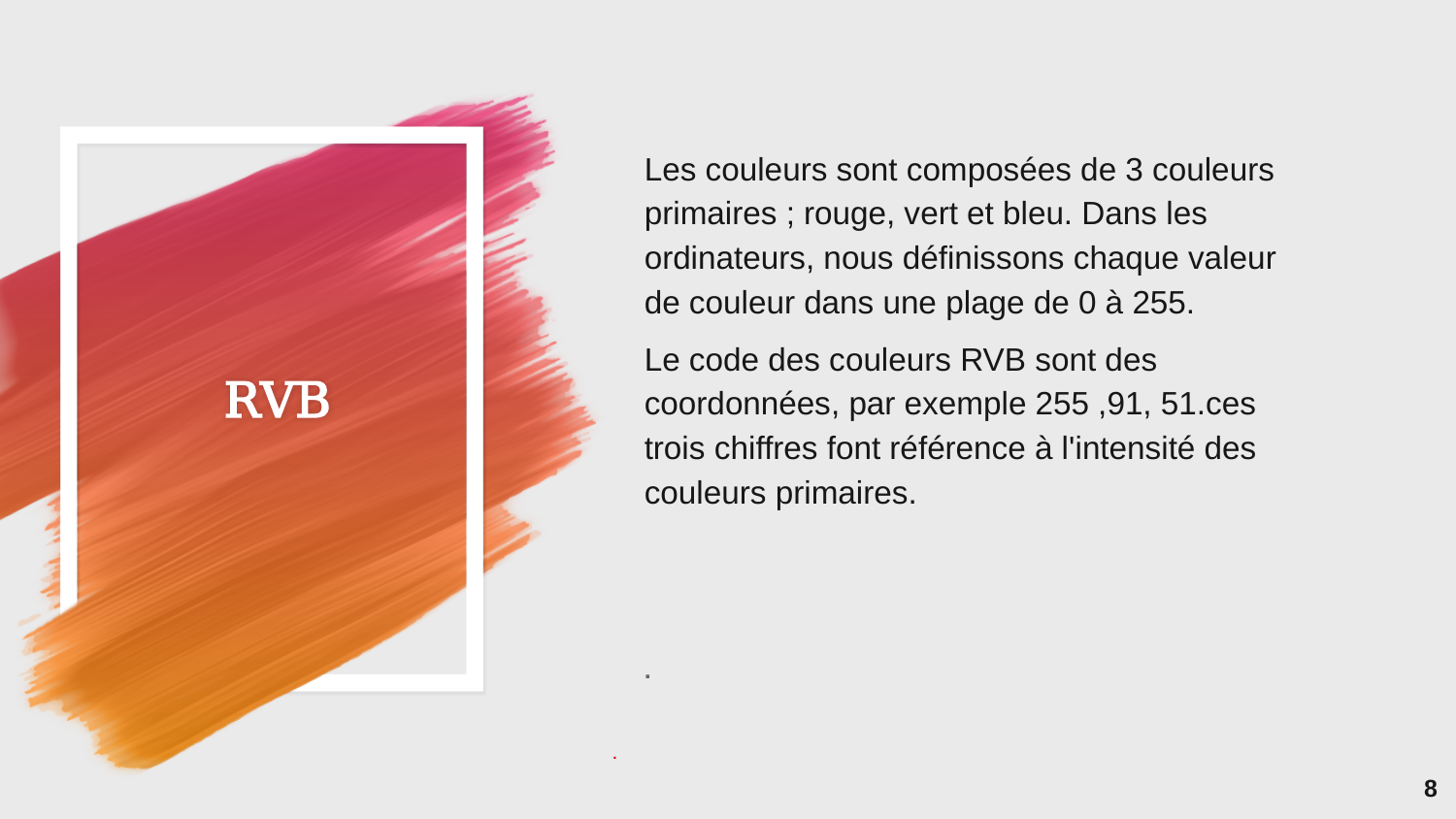

Les couleurs sont composées de 3 couleurs primaires ; rouge, vert et bleu. Dans les ordinateurs, nous définissons chaque valeur de couleur dans une plage de 0 à 255.
Le code des couleurs RVB sont des coordonnées, par exemple 255 ,91, 51.ces trois chiffres font référence à l'intensité des couleurs primaires.

# RVB
.

.
8